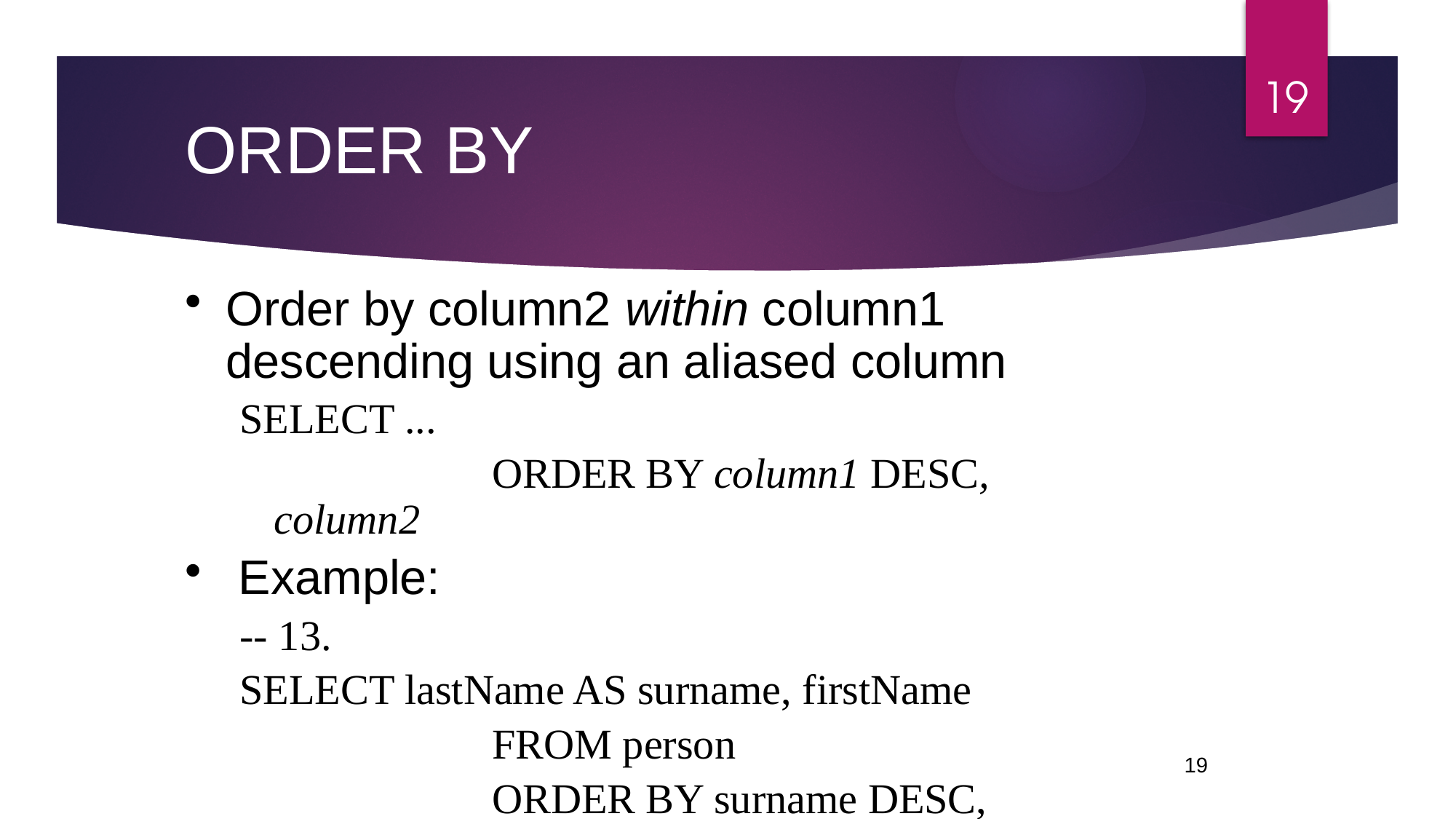

19
ORDER BY
Order by column2 within column1 descending using an aliased column
SELECT ...
			ORDER BY column1 DESC, column2
 Example:
-- 13.
SELECT lastName AS surname, firstName
			FROM person
			ORDER BY surname DESC, firstName
19